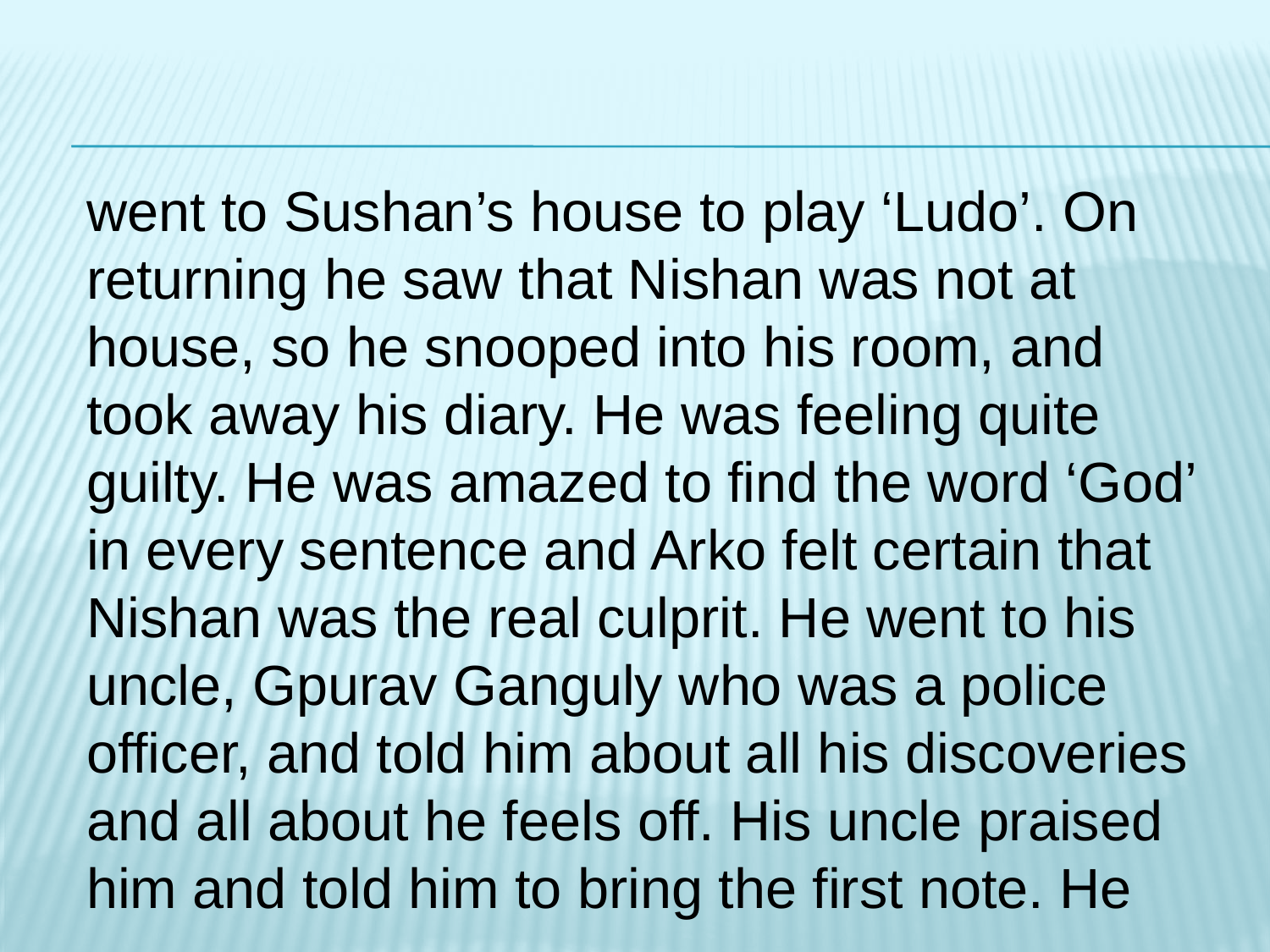

went to Sushan’s house to play ‘Ludo’. On returning he saw that Nishan was not at house, so he snooped into his room, and took away his diary. He was feeling quite guilty. He was amazed to find the word ‘God’ in every sentence and Arko felt certain that Nishan was the real culprit. He went to his uncle, Gpurav Ganguly who was a police officer, and told him about all his discoveries and all about he feels off. His uncle praised him and told him to bring the first note. He